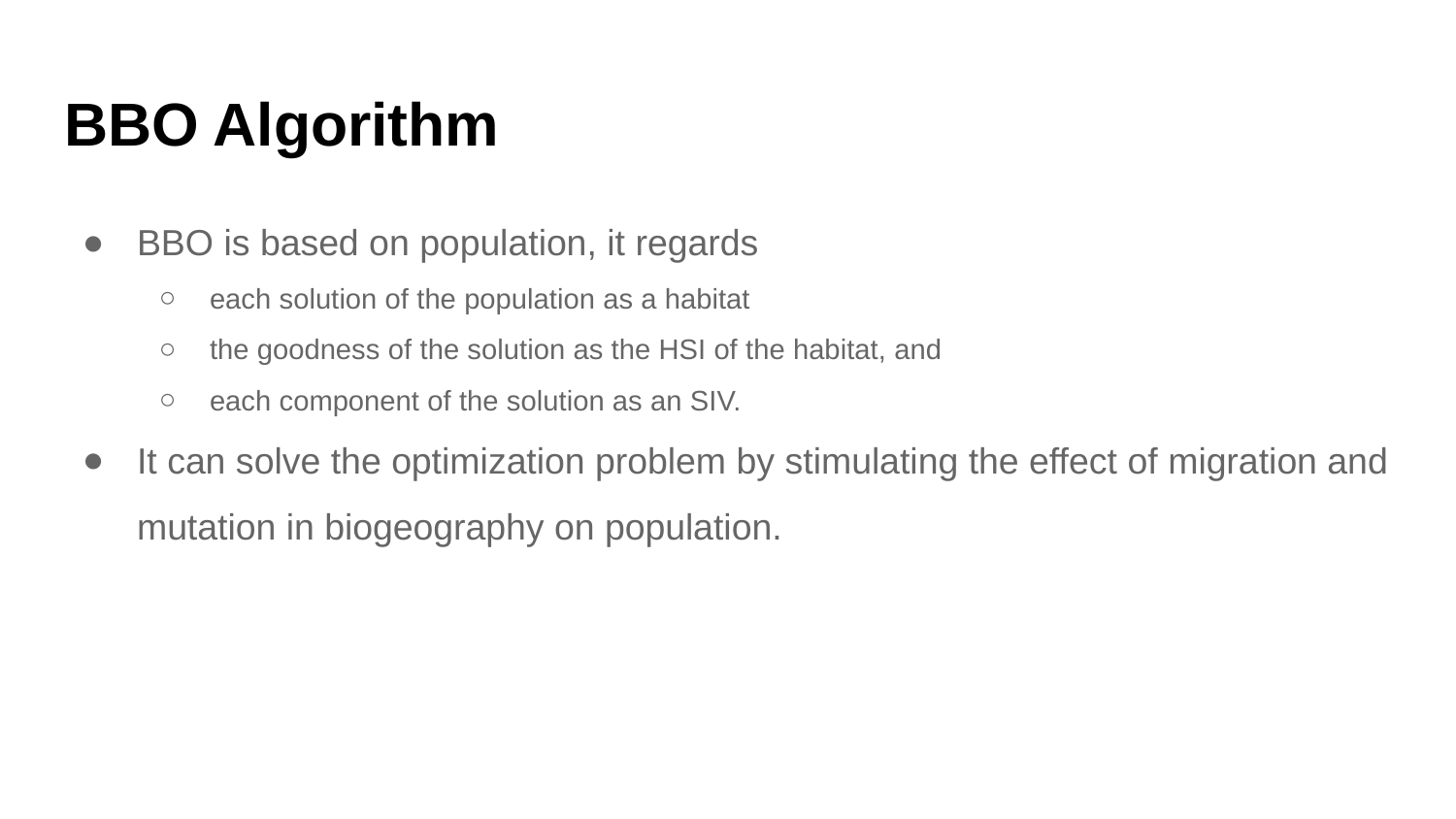

# BBO Algorithm
BBO is based on population, it regards
each solution of the population as a habitat
the goodness of the solution as the HSI of the habitat, and
each component of the solution as an SIV.
It can solve the optimization problem by stimulating the effect of migration and mutation in biogeography on population.